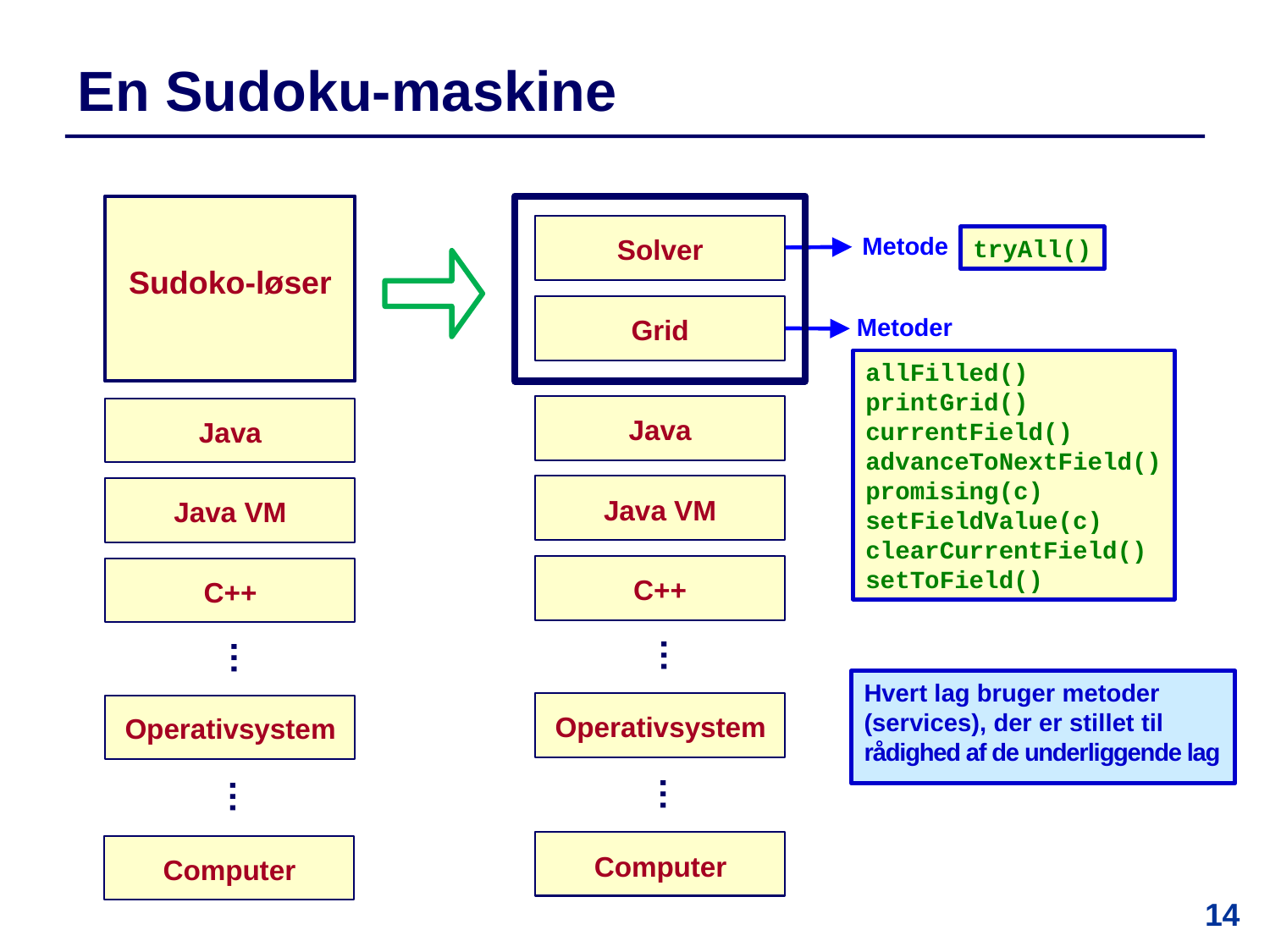

# En Sudoku-maskine

Solver

Grid

Java

Java VM

C++
…

Operativsystem
…

Computer

Metode
tryAll()

Sudoko-løser
Metoder

allFilled()
printGrid()
currentField()
advanceToNextField()
promising(c)
setFieldValue(c)
clearCurrentField()
setToField()

Java

Java VM

C++
…
Hvert lag bruger metoder (services), der er stillet til rådighed af de underliggende lag

Operativsystem
…

Computer
14